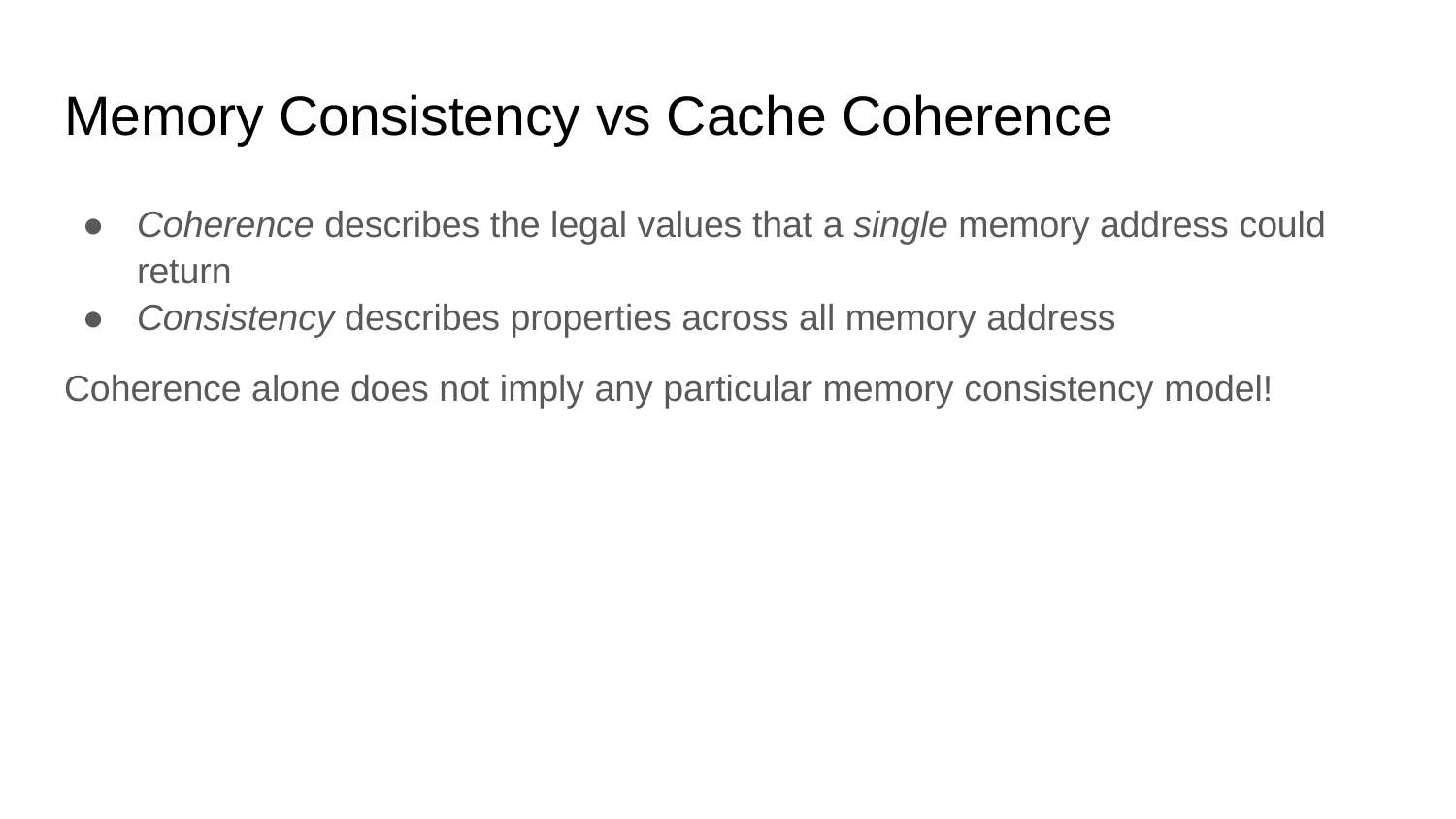

# Memory Consistency vs Cache Coherence
Coherence describes the legal values that a single memory address could return
Consistency describes properties across all memory address
Coherence alone does not imply any particular memory consistency model!